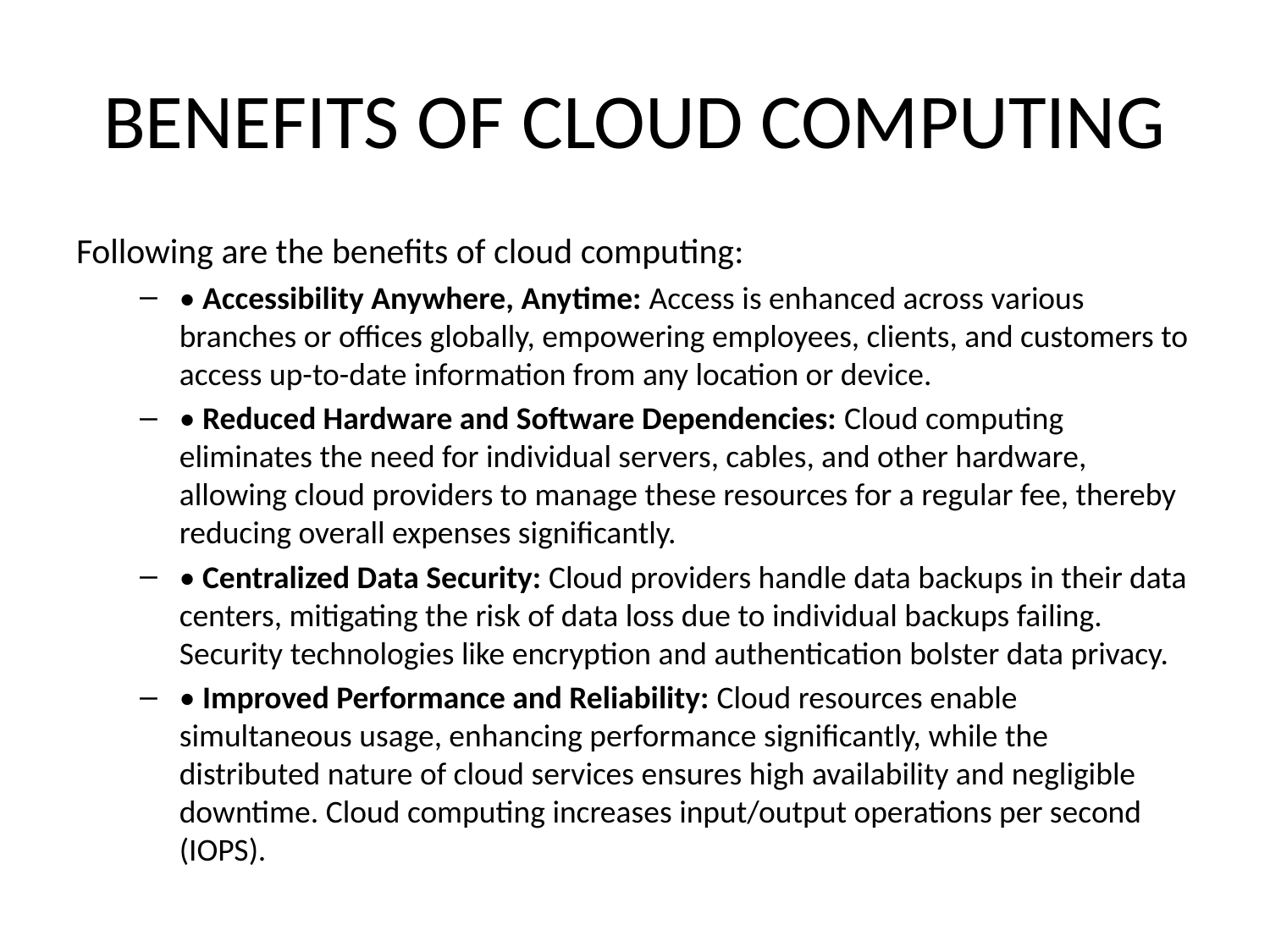

# BENEFITS OF CLOUD COMPUTING
Following are the benefits of cloud computing:
• Accessibility Anywhere, Anytime: Access is enhanced across various branches or offices globally, empowering employees, clients, and customers to access up-to-date information from any location or device.
• Reduced Hardware and Software Dependencies: Cloud computing eliminates the need for individual servers, cables, and other hardware, allowing cloud providers to manage these resources for a regular fee, thereby reducing overall expenses significantly.
• Centralized Data Security: Cloud providers handle data backups in their data centers, mitigating the risk of data loss due to individual backups failing. Security technologies like encryption and authentication bolster data privacy.
• Improved Performance and Reliability: Cloud resources enable simultaneous usage, enhancing performance significantly, while the distributed nature of cloud services ensures high availability and negligible downtime. Cloud computing increases input/output operations per second (IOPS).